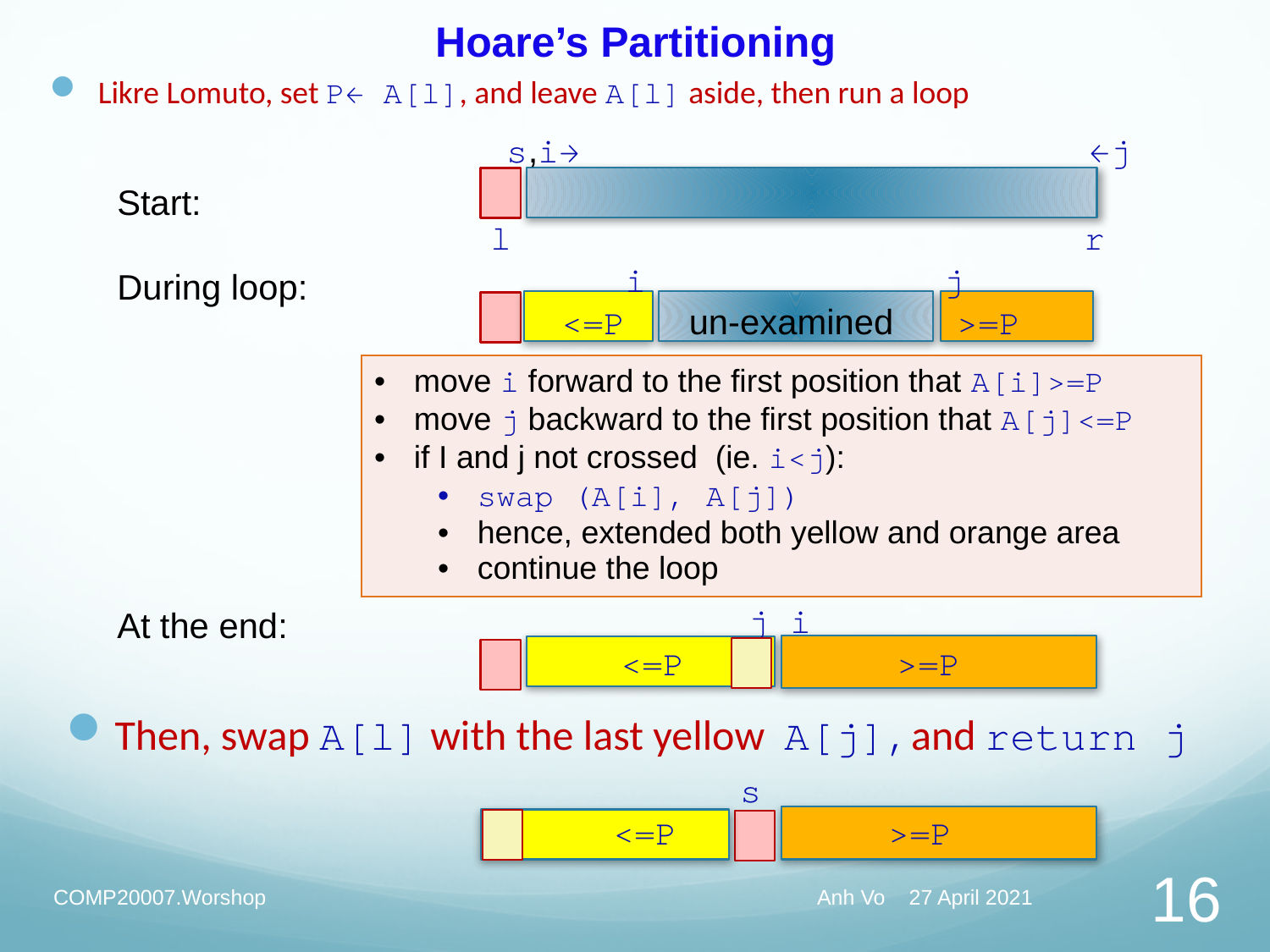

# Hoare’s Partitioning
Likre Lomuto, set P← A[l], and leave A[l] aside, then run a loop
s,i→                        ←j

Start:

During loop:

At the end:
l                           r
    i              j
 <=P   un-examined   >=P

| move i forward to the first position that A[i]>=P move j backward to the first position that A[j]<=P if I and j not crossed (ie. i<j): swap (A[i], A[j]) hence, extended both yellow and orange area continue the loop |
| --- |
          j i
    <=P          >=P

Then, swap A[l] with the last yellow  A[j],and return j
          s
    <=P          >=P

COMP20007.Worshop
Anh Vo    27 April 2021
16